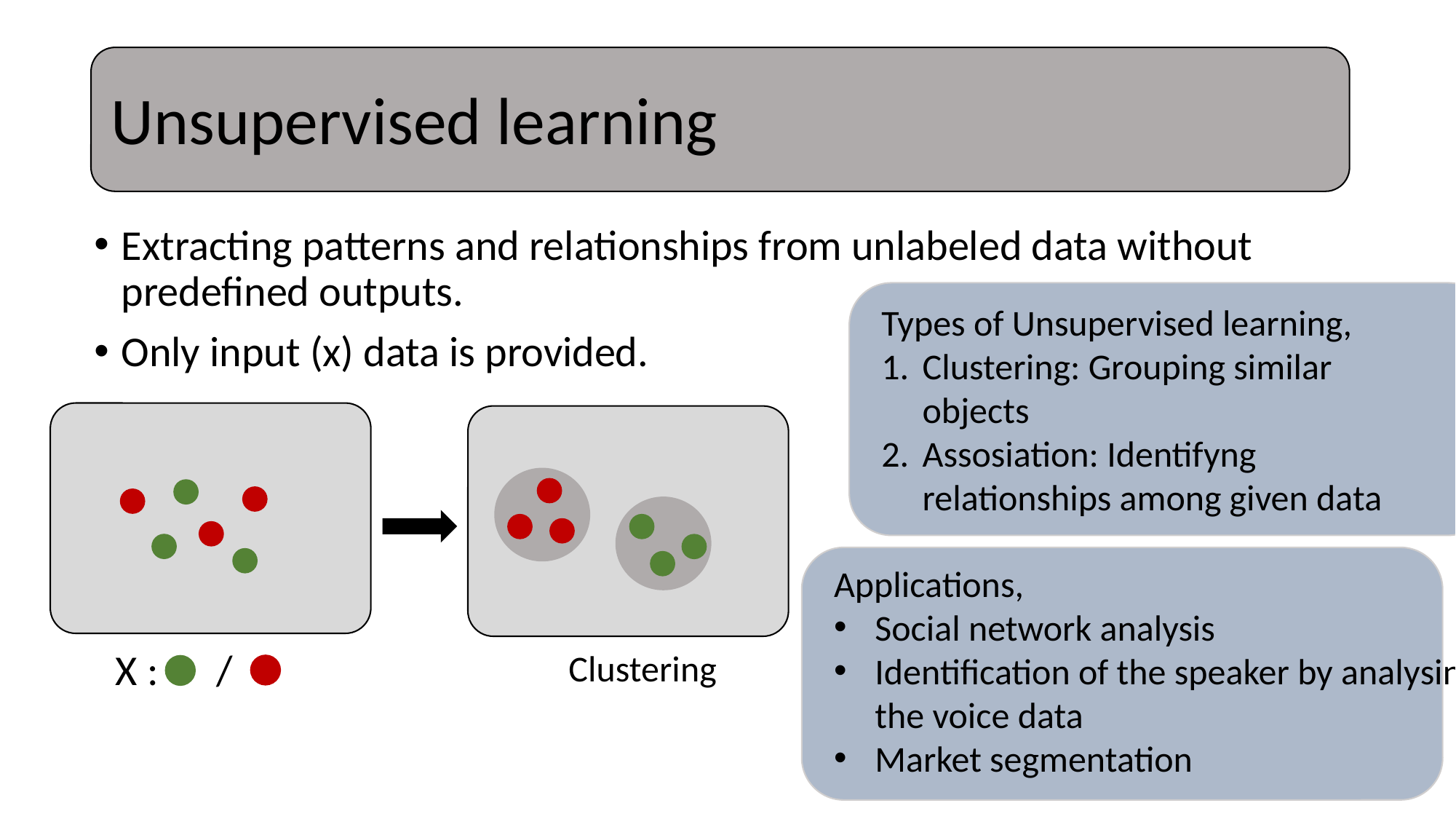

# Unsupervised learning

Extracting patterns and relationships from unlabeled data without predefined outputs.
Only input (x) data is provided.

Types of Unsupervised learning,
Clustering: Grouping similar objects
Assosiation: Identifyng relationships among given data

Applications,
Social network analysis
Identification of the speaker by analysing the voice data
Market segmentation
X :      /

Clustering